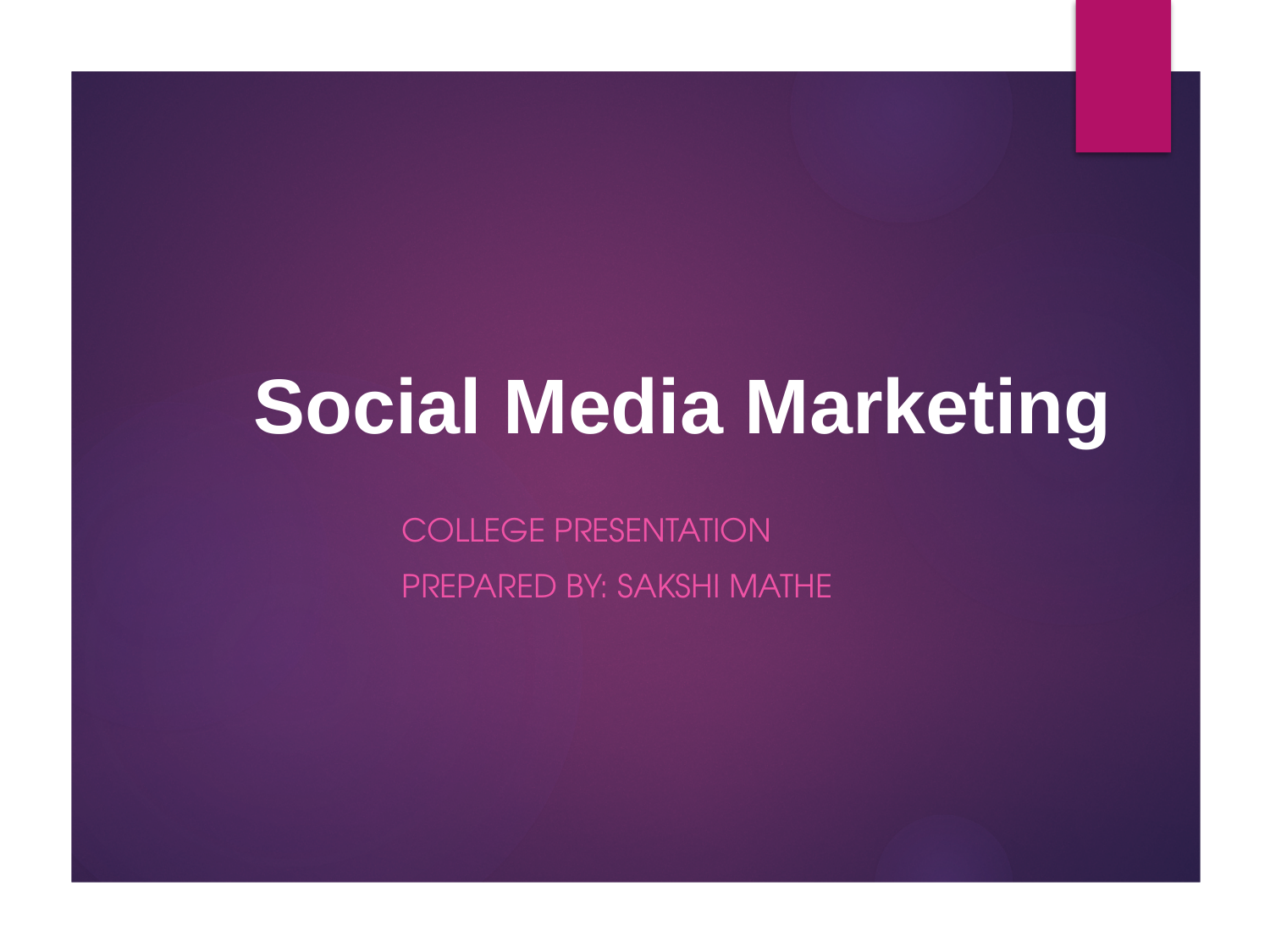

# Social Media Marketing
College Presentation
Prepared by: Sakshi Mathe